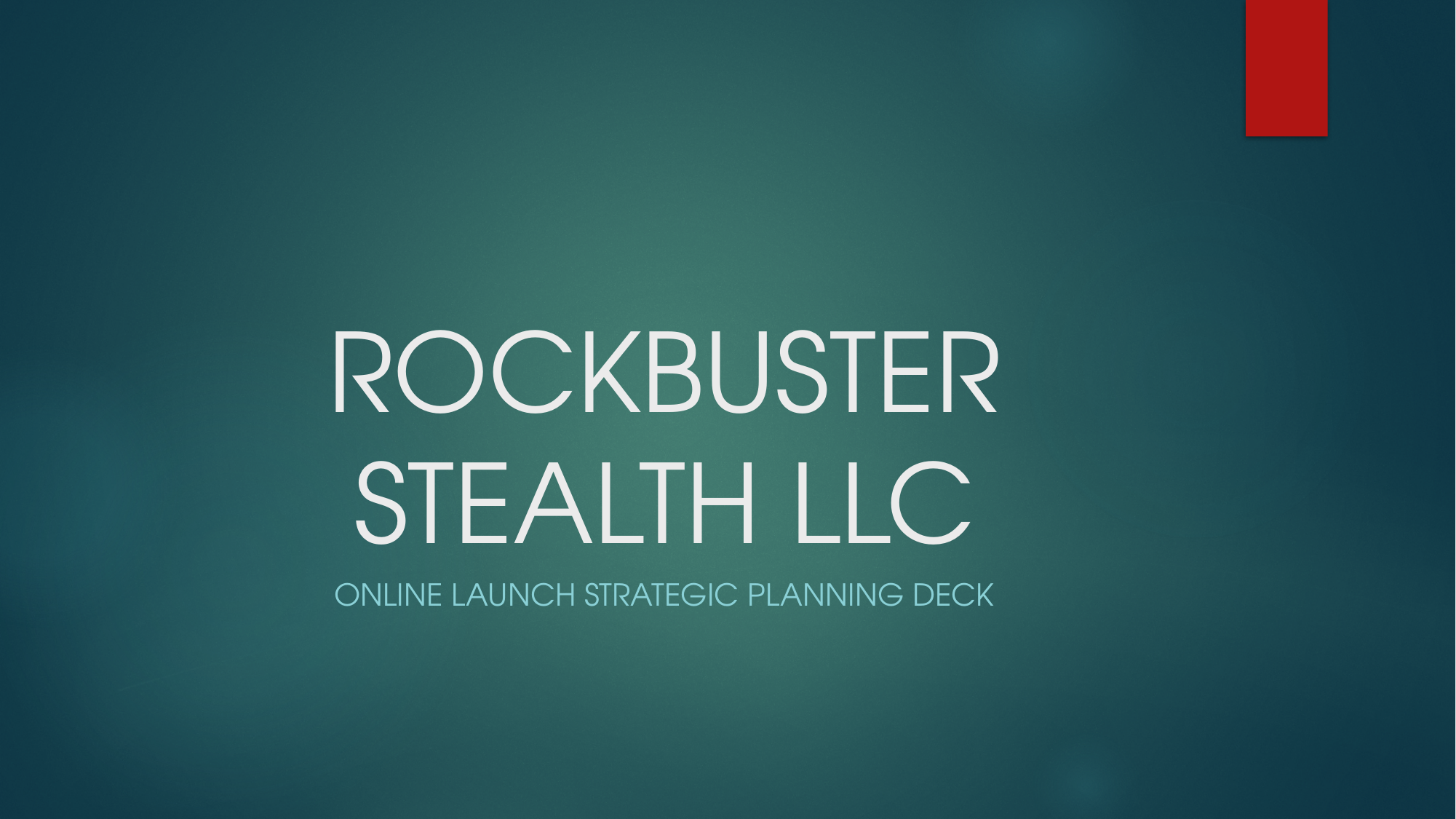

# ROCKBUSTER STEALTH LLC
Online Launch strategic planning Deck